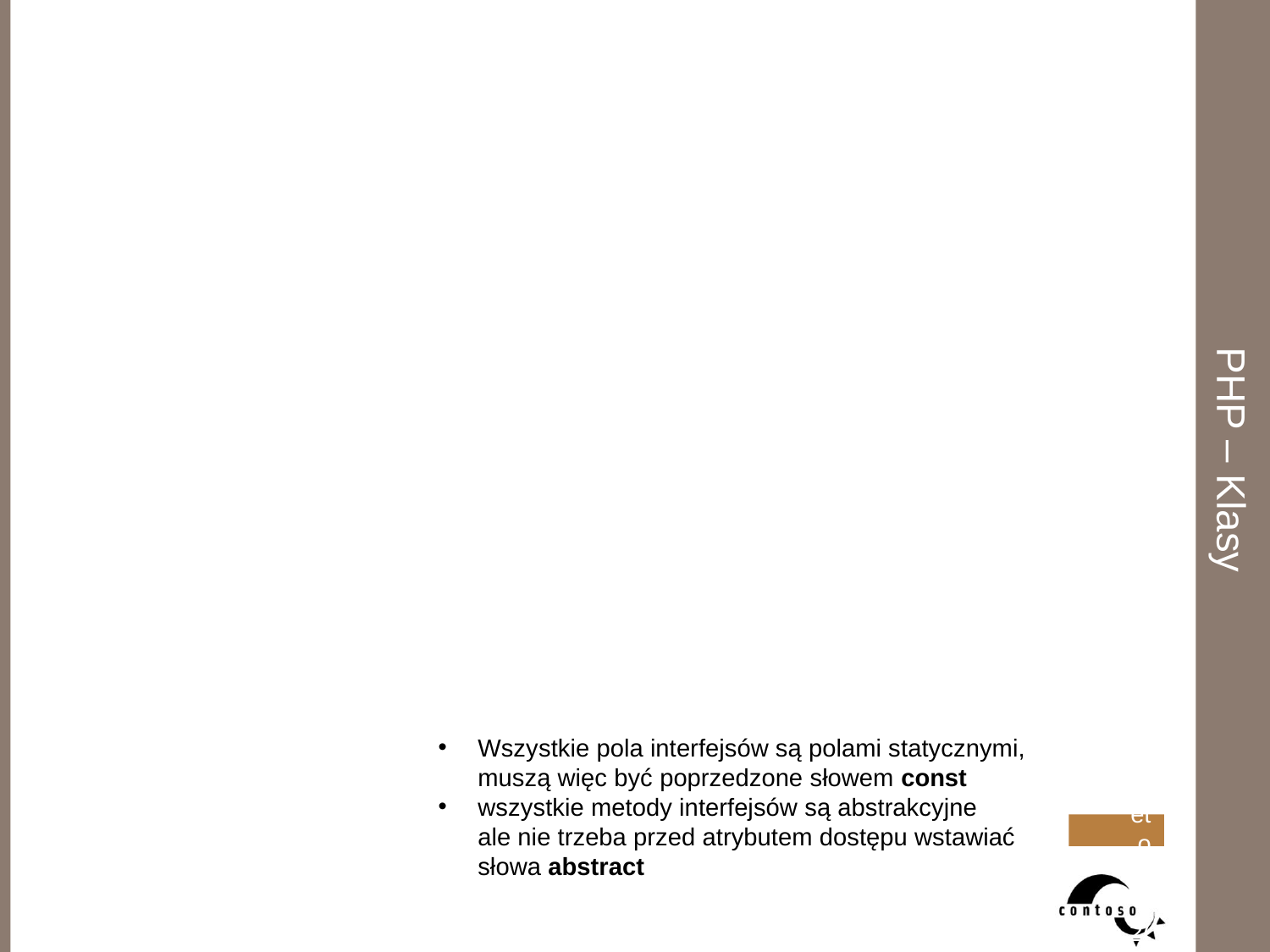

PHP – Klasy
Budowa klasy abstrakcyjnej
abstract class AbstractClass
{
    public function metoda1() {
	//ciało
    }
    abstract public function metoda2();
}

Definicja interfejsów
interface InterfaceName
{
    const pole = 1;
    public function metoda1();
    public function metoda2();
}
Wszystkie pola interfejsów są polami statycznymi,
muszą więc być poprzedzone słowem const
wszystkie metody interfejsów są abstrakcyjne
ale nie trzeba przed atrybutem dostępu wstawiać
słowa abstract